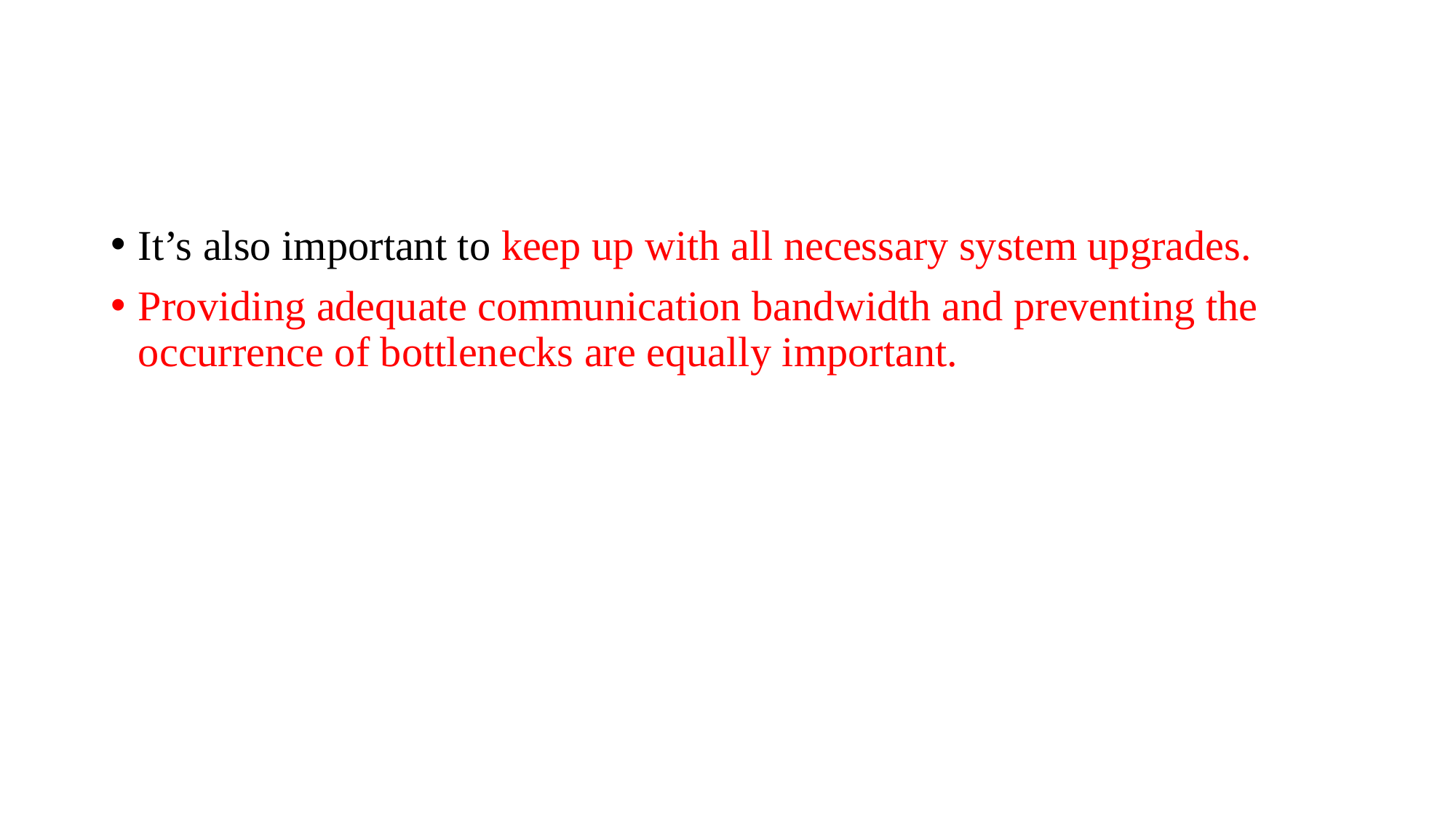

#
It’s also important to keep up with all necessary system upgrades.
Providing adequate communication bandwidth and preventing the occurrence of bottlenecks are equally important.